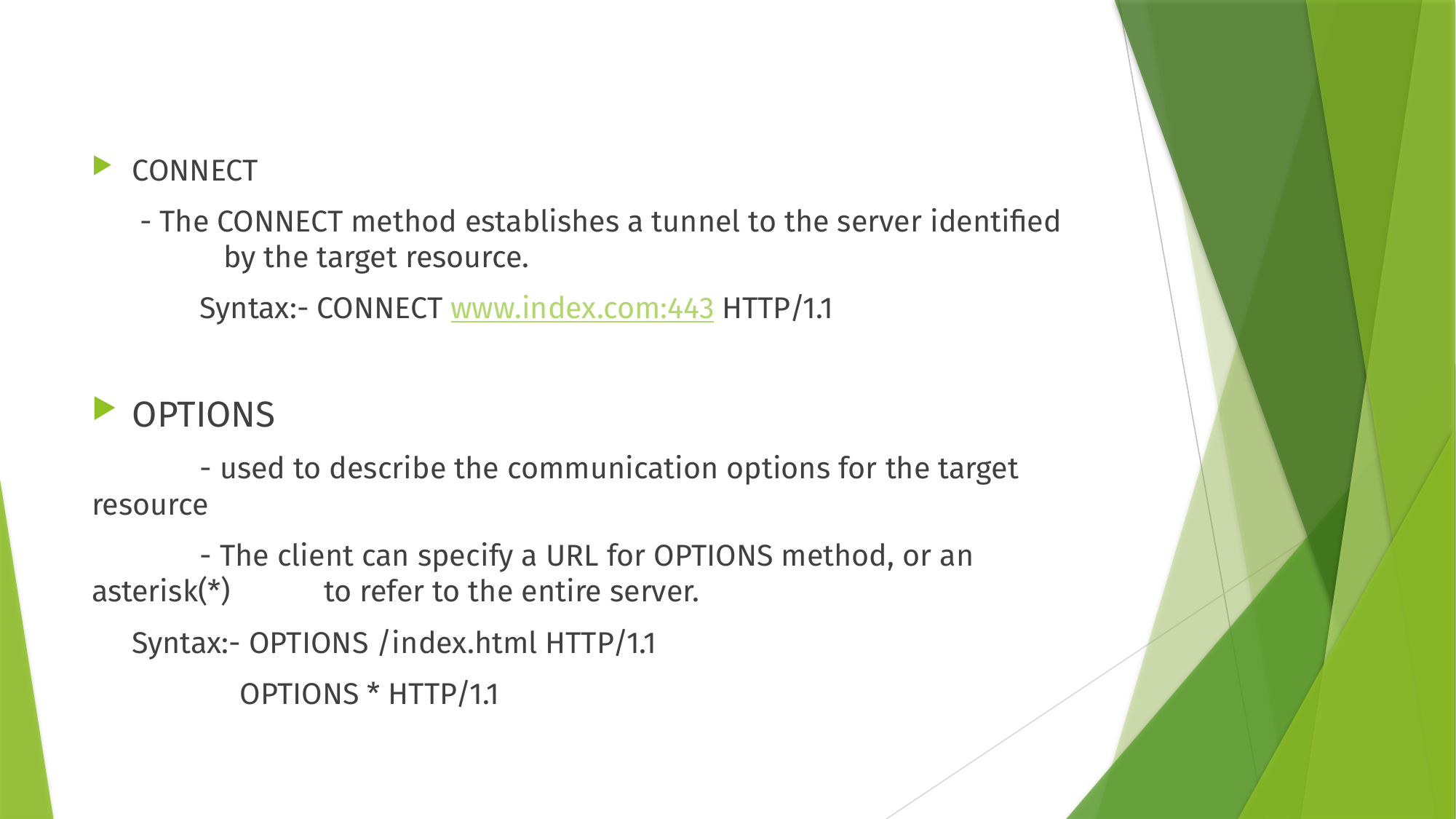

CONNECT
      - The CONNECT method establishes a tunnel to the server identified 	   by the target resource.
	Syntax:- CONNECT www.index.com:443 HTTP/1.1

OPTIONS
	- used to describe the communication options for the target resource
	- The client can specify a URL for OPTIONS method, or an asterisk(*)   	  to refer to the entire server.
     Syntax:- OPTIONS /index.html HTTP/1.1
		     OPTIONS * HTTP/1.1